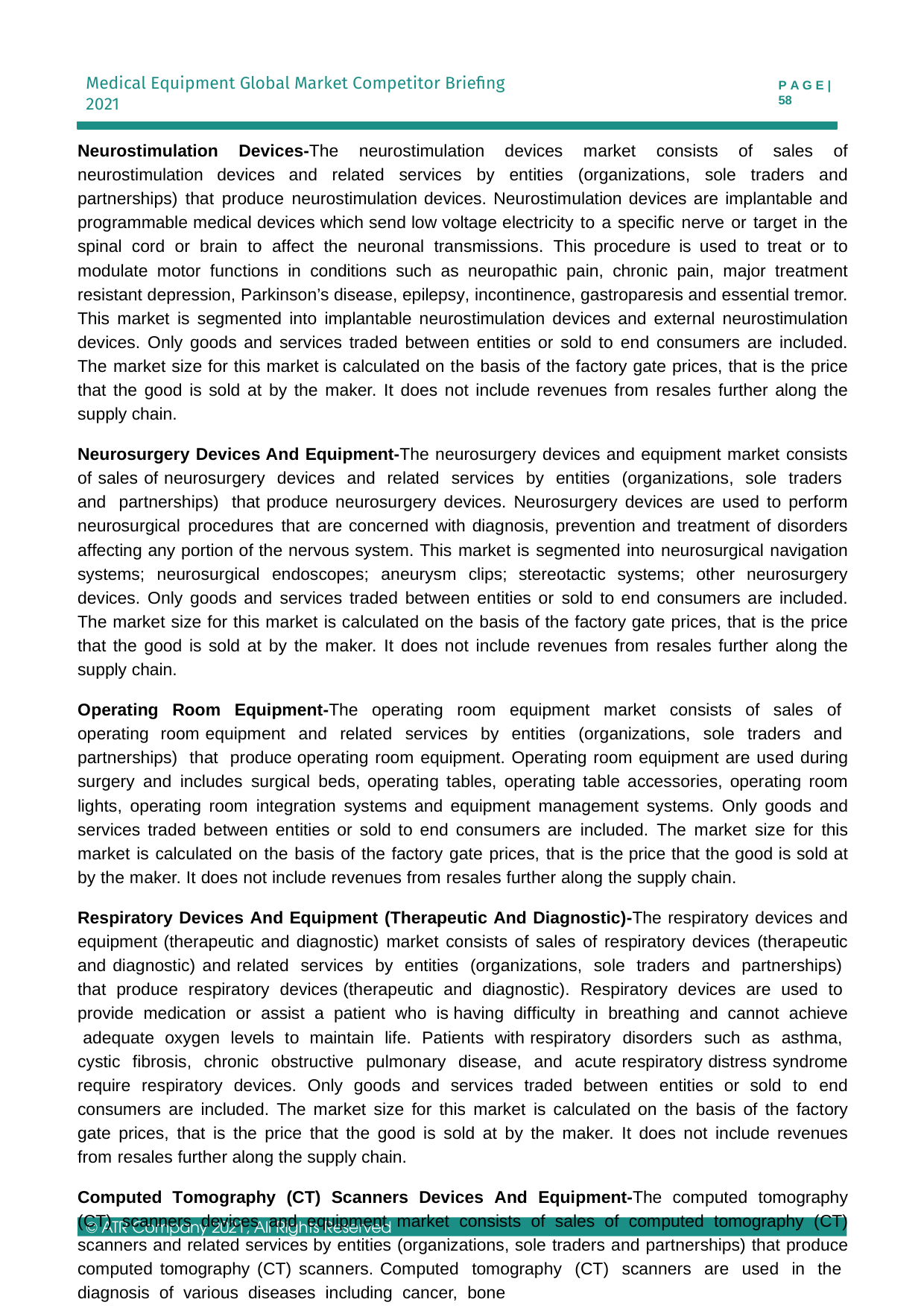

Medical Equipment Global Market Competitor Briefing 2021
P A G E | 58

Neurostimulation Devices-The neurostimulation devices market consists of sales of neurostimulation devices and related services by entities (organizations, sole traders and partnerships) that produce neurostimulation devices. Neurostimulation devices are implantable and programmable medical devices which send low voltage electricity to a specific nerve or target in the spinal cord or brain to affect the neuronal transmissions. This procedure is used to treat or to modulate motor functions in conditions such as neuropathic pain, chronic pain, major treatment resistant depression, Parkinson’s disease, epilepsy, incontinence, gastroparesis and essential tremor. This market is segmented into implantable neurostimulation devices and external neurostimulation devices. Only goods and services traded between entities or sold to end consumers are included. The market size for this market is calculated on the basis of the factory gate prices, that is the price that the good is sold at by the maker. It does not include revenues from resales further along the supply chain.

Neurosurgery Devices And Equipment-The neurosurgery devices and equipment market consists of sales of neurosurgery  devices  and  related  services  by  entities  (organizations,  sole  traders  and  partnerships)  that produce neurosurgery devices. Neurosurgery devices are used to perform neurosurgical procedures that are concerned with diagnosis, prevention and treatment of disorders affecting any portion of the nervous system. This market is segmented into neurosurgical navigation systems; neurosurgical endoscopes; aneurysm clips; stereotactic systems; other neurosurgery devices. Only goods and services traded between entities or sold to end consumers are included. The market size for this market is calculated on the basis of the factory gate prices, that is the price that the good is sold at by the maker. It does not include revenues from resales further along the supply chain.

Operating  Room  Equipment-The  operating  room  equipment  market  consists  of  sales  of  operating  room equipment  and  related  services  by  entities  (organizations,  sole  traders  and  partnerships)  that  produce operating room equipment. Operating room equipment are used during surgery and includes surgical beds, operating tables, operating table accessories, operating room lights, operating room integration systems and equipment management systems. Only goods and services traded between entities or sold to end consumers are included. The market size for this market is calculated on the basis of the factory gate prices, that is the price that the good is sold at by the maker. It does not include revenues from resales further along the supply chain.

Respiratory Devices And Equipment (Therapeutic And Diagnostic)-The respiratory devices and equipment (therapeutic and diagnostic) market consists of sales of respiratory devices (therapeutic and diagnostic) and related  services  by  entities  (organizations,  sole  traders  and  partnerships)  that  produce  respiratory  devices (therapeutic  and  diagnostic).  Respiratory  devices  are  used  to  provide  medication  or  assist  a  patient  who  is having  difficulty  in  breathing  and  cannot  achieve  adequate  oxygen  levels  to  maintain  life.  Patients  with respiratory  disorders  such  as  asthma,  cystic  fibrosis,  chronic  obstructive  pulmonary  disease,  and  acute respiratory distress syndrome require respiratory devices. Only goods and services traded between entities or sold to end consumers are included. The market size for this market is calculated on the basis of the factory gate prices, that is the price that the good is sold at by the maker. It does not include revenues from resales further along the supply chain.

Computed Tomography (CT) Scanners Devices And Equipment-The computed tomography (CT) scanners devices and equipment market consists of sales of computed tomography (CT) scanners and related services by entities (organizations, sole traders and partnerships) that produce computed tomography (CT) scanners. Computed  tomography  (CT)  scanners  are  used  in  the  diagnosis  of  various  diseases  including  cancer,  bone
© ATR Company 2021, All Rights Reserved